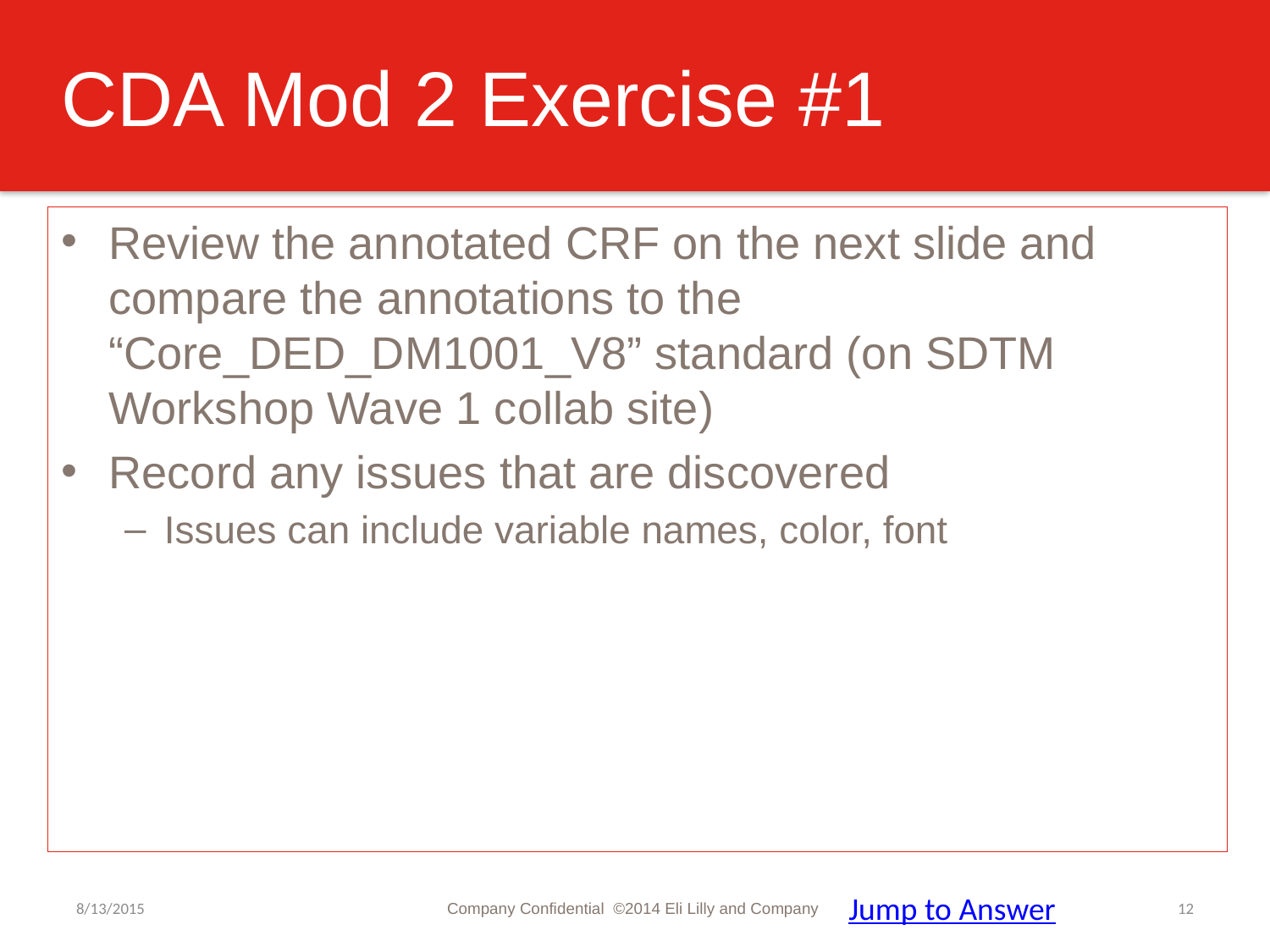

# CDA Mod 2 Exercise #1
Review the annotated CRF on the next slide and compare the annotations to the “Core_DED_DM1001_V8” standard (on SDTM Workshop Wave 1 collab site)
Record any issues that are discovered
Issues can include variable names, color, font

8/13/2015
Company Confidential  ©2014 Eli Lilly and Company
Jump to Answer
12